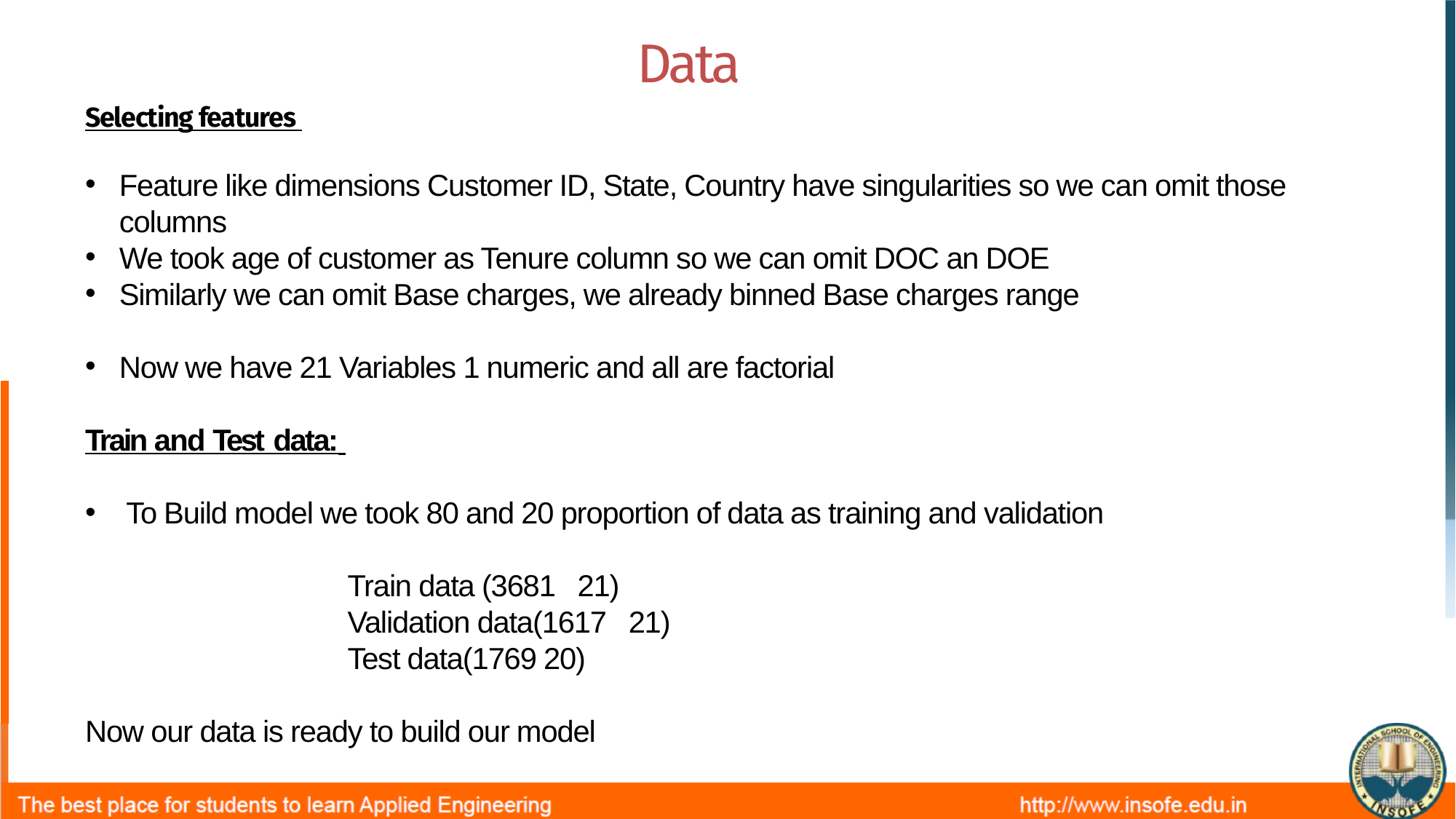

Data
Selecting features

Feature like dimensions Customer ID, State, Country have singularities so we can omit those columns
We took age of customer as Tenure column so we can omit DOC an DOE
Similarly we can omit Base charges, we already binned Base charges range

Now we have 21 Variables 1 numeric and all are factorial

Train and Test data:

To Build model we took 80 and 20 proportion of data as training and validation

                                   Train data (3681   21)
                                   Validation data(1617   21)
                                   Test data(1769 20)

Now our data is ready to build our model